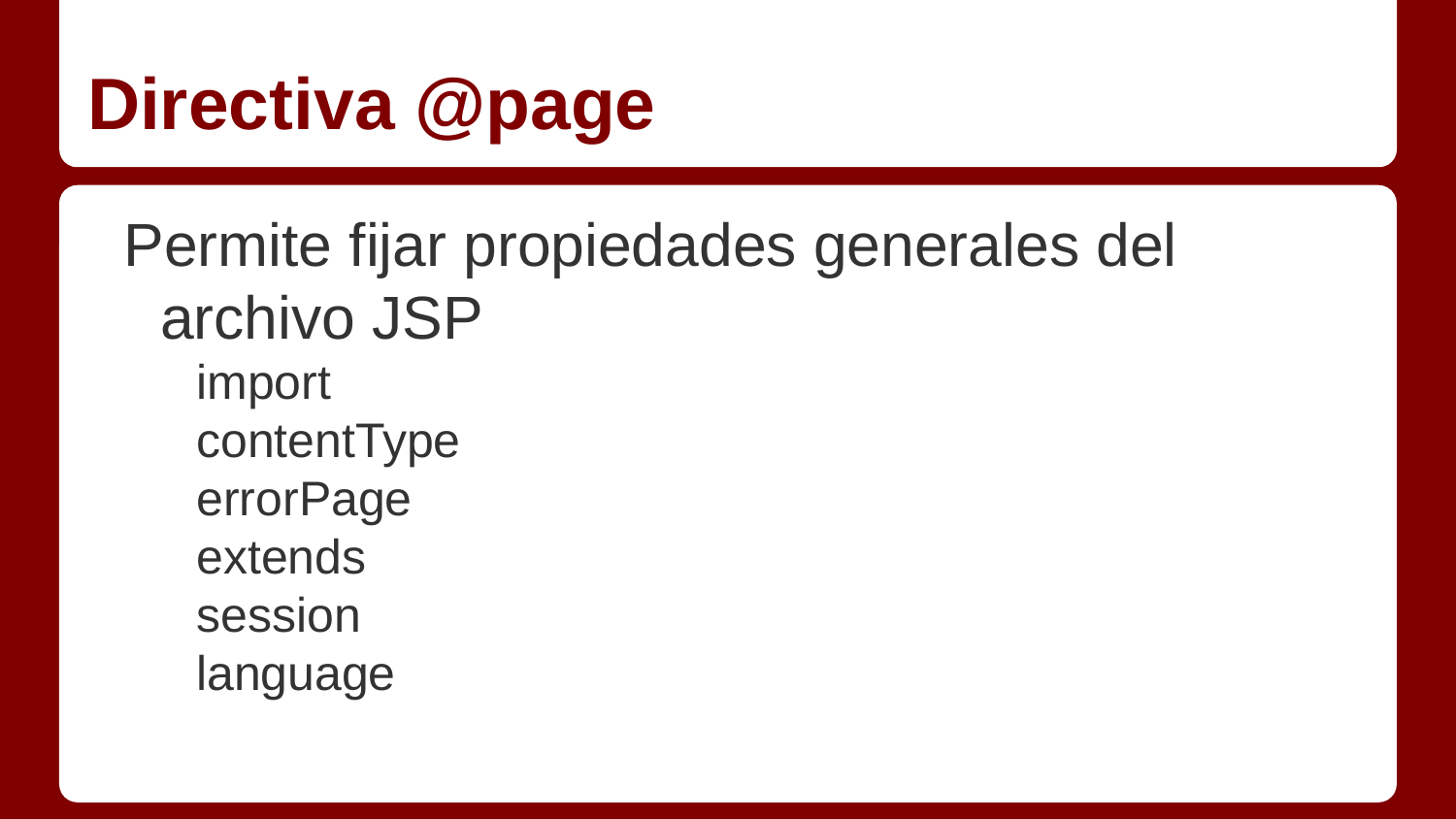

# Directiva @page
Permite fijar propiedades generales del archivo JSP
import
contentType
errorPage
extends
session
language